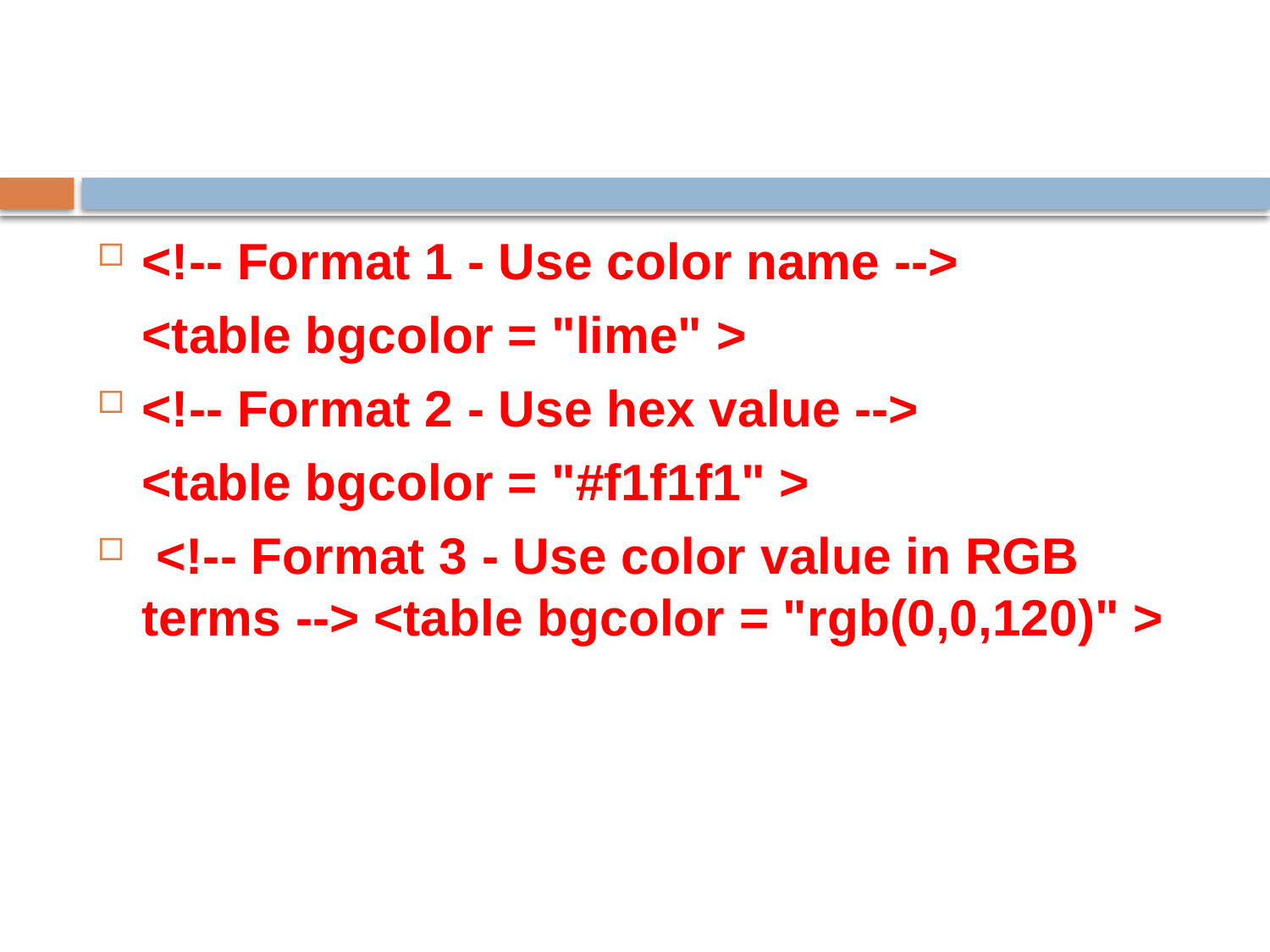

<!-- Format 1 - Use color name -->
	<table bgcolor = "lime" >
<!-- Format 2 - Use hex value -->
	<table bgcolor = "#f1f1f1" >
 <!-- Format 3 - Use color value in RGB terms --> <table bgcolor = "rgb(0,0,120)" >